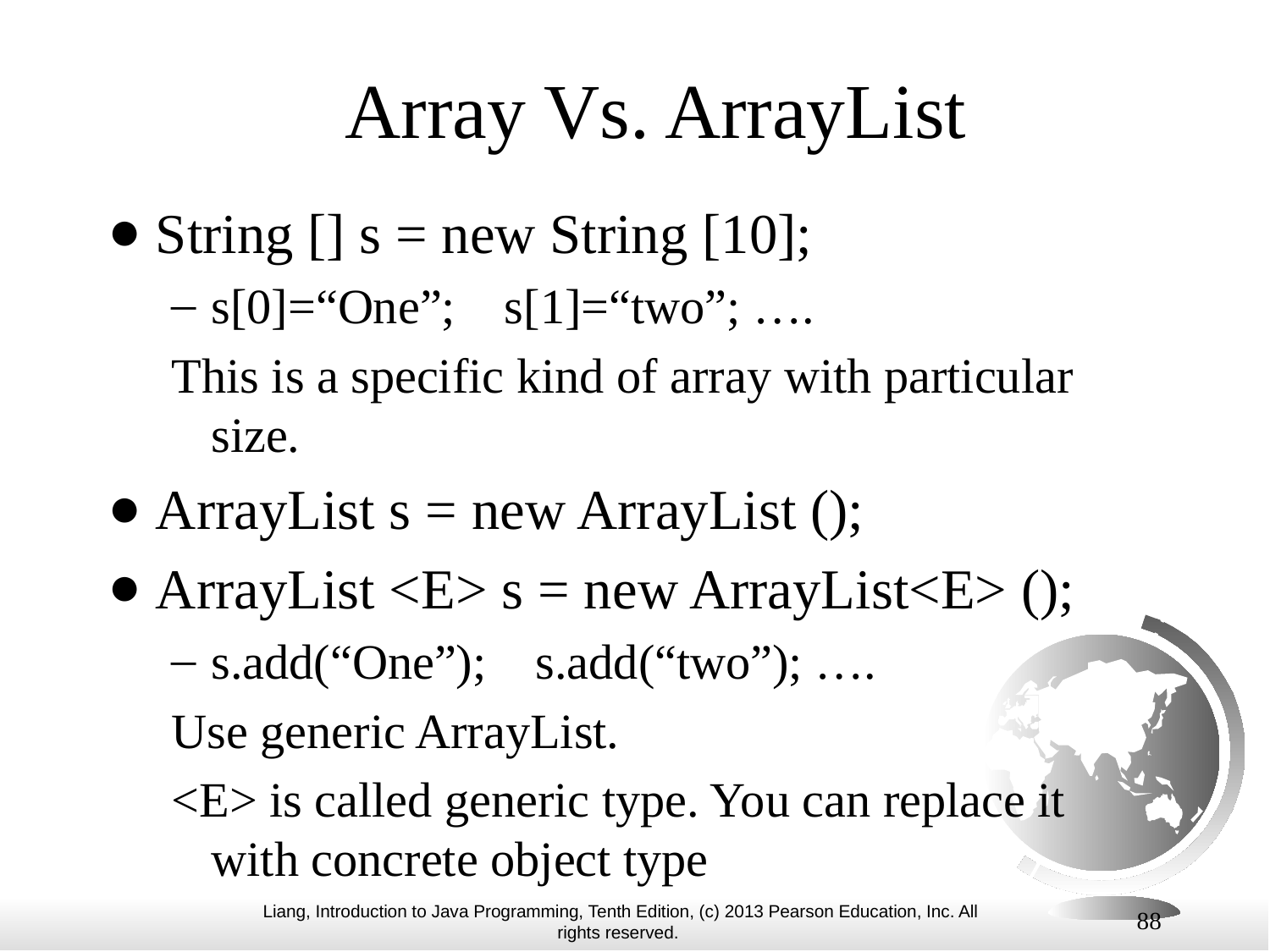

# Array Vs. ArrayList
String [] s = new String [10];
s[0]=“One”;    s[1]=“two”; ….
This is a specific kind of array with particular size.
ArrayList s = new ArrayList ();
ArrayList <E> s = new ArrayList<E> ();
s.add(“One”);    s.add(“two”); ….
Use generic ArrayList.
<E> is called generic type. You can replace it with concrete object type

88